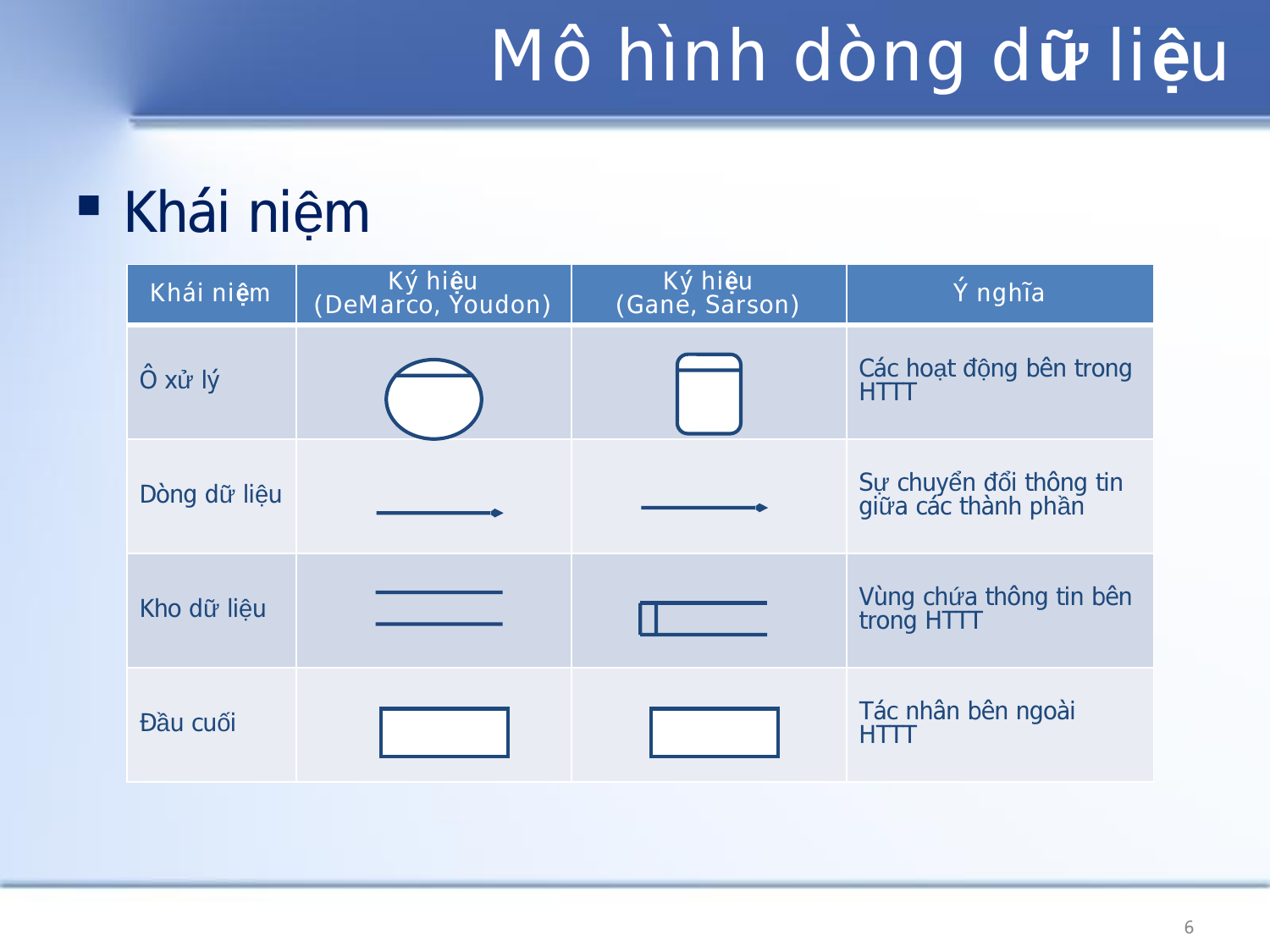

# Mô hình dòng dữ liệu
Khái niệm
| Khái niệm | Ký hiệu (DeMarco, Youdon) | Ký hiệu (Gane, Sarson) | Ý nghĩa |
| --- | --- | --- | --- |
| Ô xử lý |  |  | Các hoạt động bên trong HTTT |
| Dòng dữ liệu |  |  | Sự chuyển đổi thông tin giữa các thành phần |
| Kho dữ liệu |  |  | Vùng chứa thông tin bên trong HTTT |
| Đầu cuối |  |  | Tác nhân bên ngoài HTTT |

6